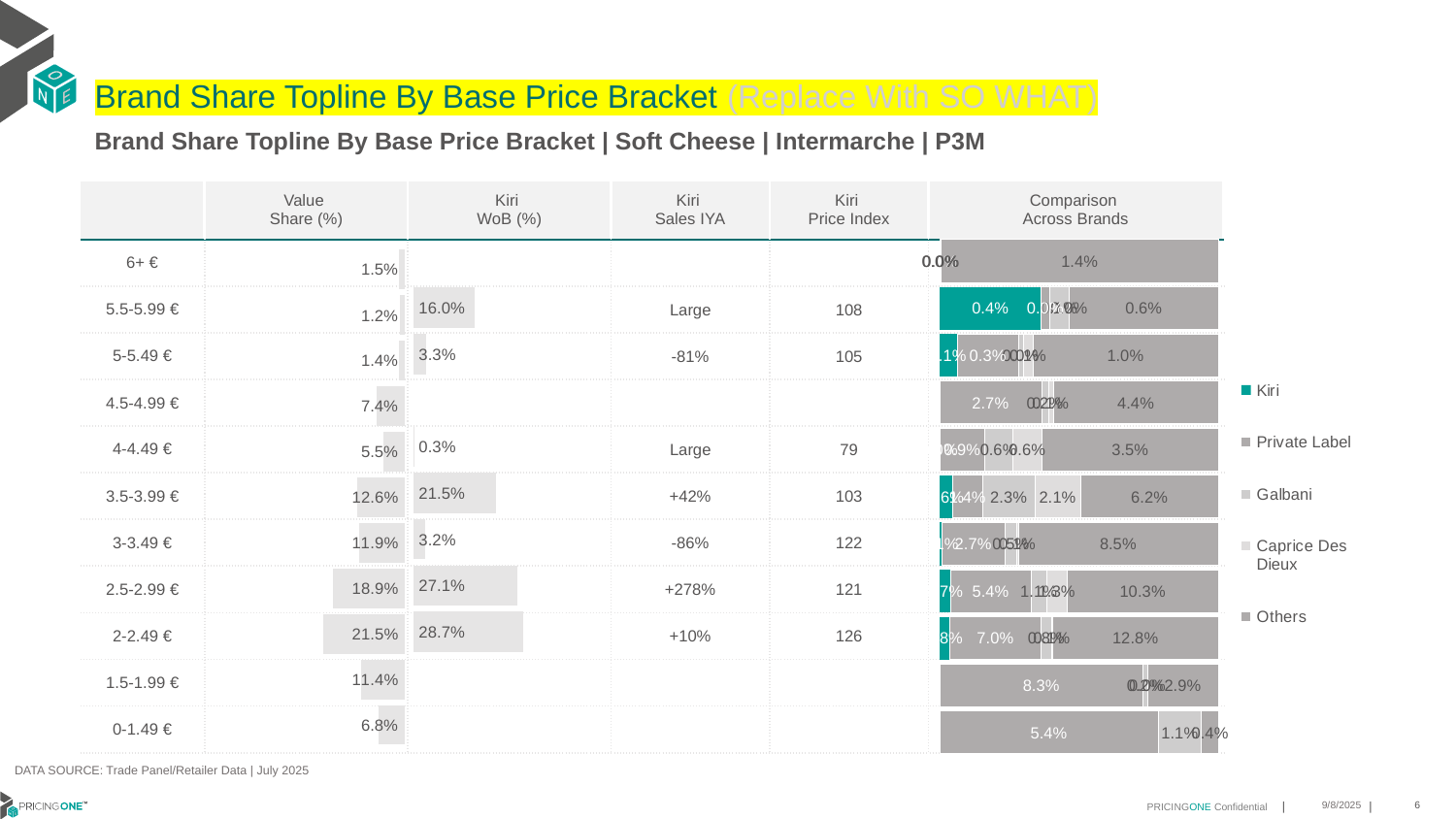

# Brand Share Topline By Base Price Bracket (Replace With SO WHAT)
Brand Share Topline By Base Price Bracket | Soft Cheese | Intermarche | P3M
|  | Value Share (%) | Kiri WoB (%) | Kiri Sales IYA | Kiri Price Index | Comparison Across Brands |
| --- | --- | --- | --- | --- | --- |
| 6+ € |  |  |  |  |  |
| 5.5-5.99 € |  |  | Large | 108 |  |
| 5-5.49 € |  |  | -81% | 105 |  |
| 4.5-4.99 € |  |  |  |  |  |
| 4-4.49 € |  |  | Large | 79 |  |
| 3.5-3.99 € |  |  | +42% | 103 |  |
| 3-3.49 € |  |  | -86% | 122 |  |
| 2.5-2.99 € |  |  | +278% | 121 |  |
| 2-2.49 € |  |  | +10% | 126 |  |
| 1.5-1.99 € |  |  |  |  |  |
| 0-1.49 € |  |  |  |  |  |

### Chart

| Category | Kiri | Private Label | Galbani | Caprice Des Dieux | Others |
|---|---|---|---|---|---|
| 6+ € | 3.0479828791840778e-06 | None | 8.117504117476529e-05 | 2.6473908436341704e-06 | 0.014453761234676208 |
| 5.5-5.99 € | 0.004409571985291514 | 0.0003720745271640937 | 0.0008368309565820819 | 1.1953898568076221e-05 | 0.006463198347015603 |
| 5-5.49 € | 0.0009073061264304924 | 0.00318188512132789 | 0.00022773366936928503 | 0.0005139073304754595 | 0.009563780702171886 |
| 4.5-4.99 € | None | 0.027208948376122387 | 0.0017015233795207435 | 0.0013002985246683009 | 0.043969498527626875 |
| 4-4.49 € | 8.462361608949927e-05 | 0.0087593396436526 | 0.005532054091629053 | 0.005773384667480337 | 0.03456914195891433 |
| 3.5-3.99 € | 0.005922248151299687 | 0.013677814461816037 | 0.023204282047865035 | 0.02082272756243079 | 0.062019815697241874 |
| 3-3.49 € | 0.0008709509477839196 | 0.02707670655893752 | 0.004936275038177873 | 0.0006225548573346039 | 0.08521192903631687 |
| 2.5-2.99 € | 0.007454245625921049 | 0.0544657529862888 | 0.01072482414619236 | 0.013421650369286059 | 0.10253937497494123 |
| 2-2.49 € | 0.007907698393118522 | 0.07046167163851699 | 0.007882762990325958 | 0.000703428003062288 | 0.1280160066359406 |
| 1.5-1.99 € | None | 0.0831537452144782 | 0.0017297970492762226 | 2.6473908436341704e-06 | 0.028992569900204164 |
| 0-1.49 € | None | 0.05358171022632858 | 0.010502135614198334 | None | 0.004166987382198509 |

### Chart

| Category | Value Share |
|---|---|
|  | 0.014540631649573792 |

### Chart

| Category | Brand WoB % |
|---|---|
|  | None |
DATA SOURCE: Trade Panel/Retailer Data | July 2025

9/8/2025
6